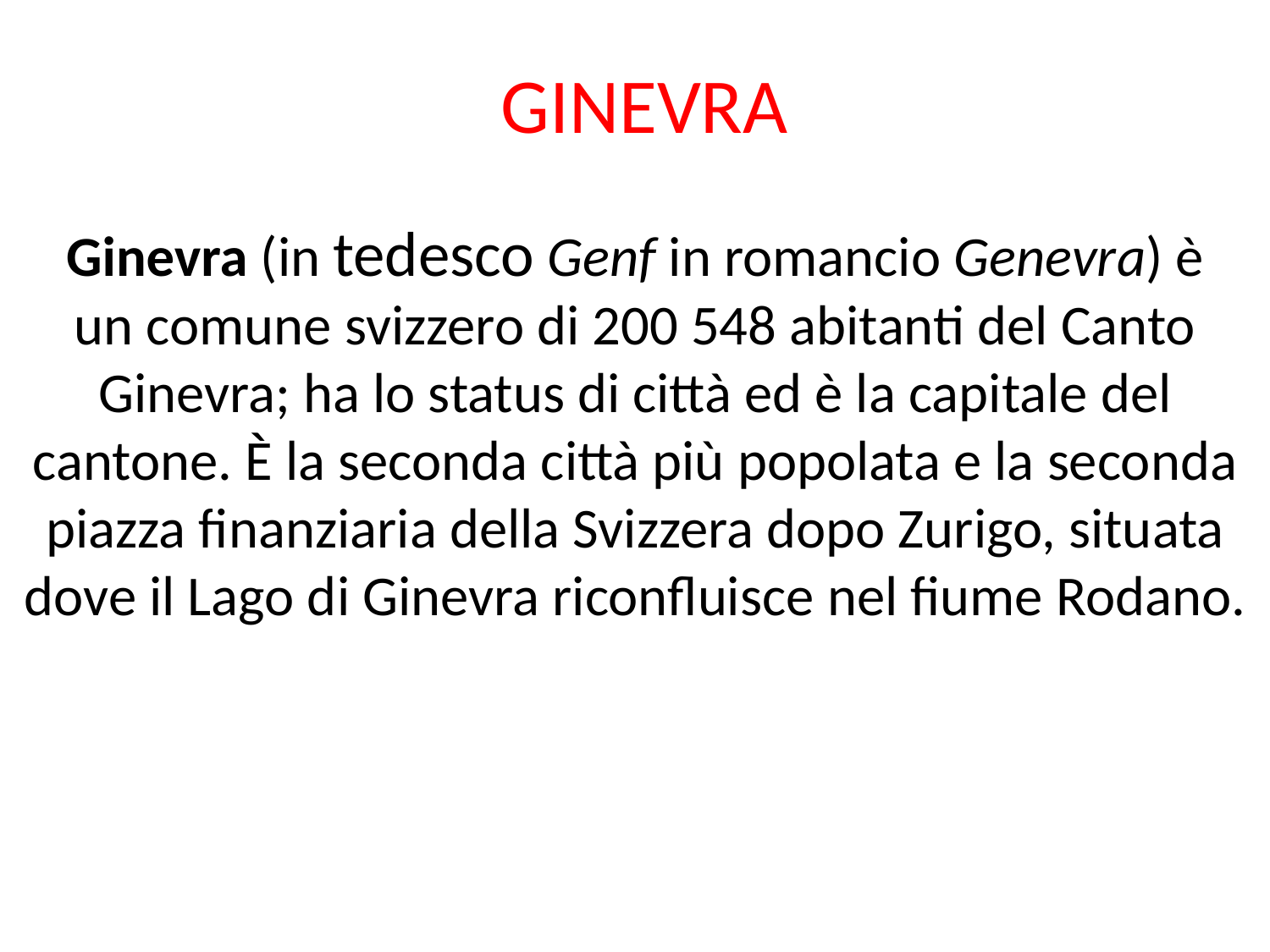

# GINEVRA
Ginevra (in tedesco Genf in romancio Genevra) è un comune svizzero di 200 548 abitanti del Canto Ginevra; ha lo status di città ed è la capitale del cantone. È la seconda città più popolata e la seconda piazza finanziaria della Svizzera dopo Zurigo, situata dove il Lago di Ginevra riconfluisce nel fiume Rodano.